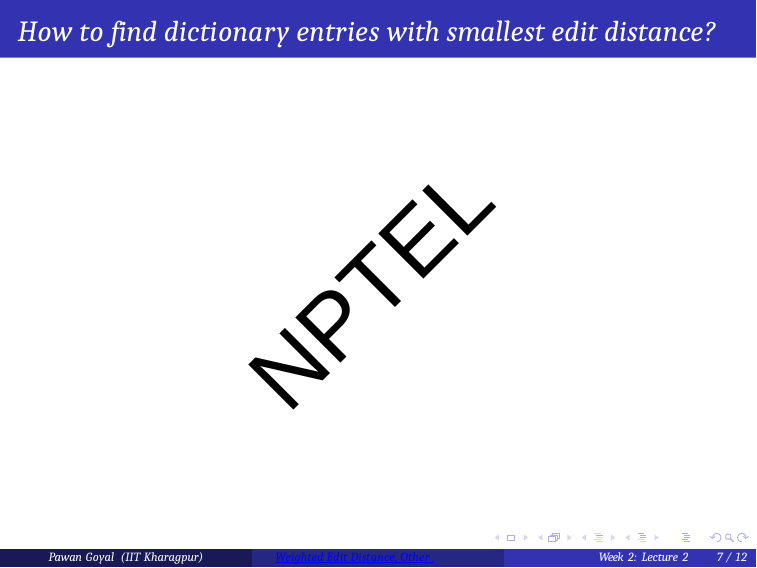

How to find dictionary entries with smallest edit distance?
NPTEL
Pawan Goyal (IIT Kharagpur)
Weighted Edit Distance, Other variations
Week 2: Lecture 2
7 / 12